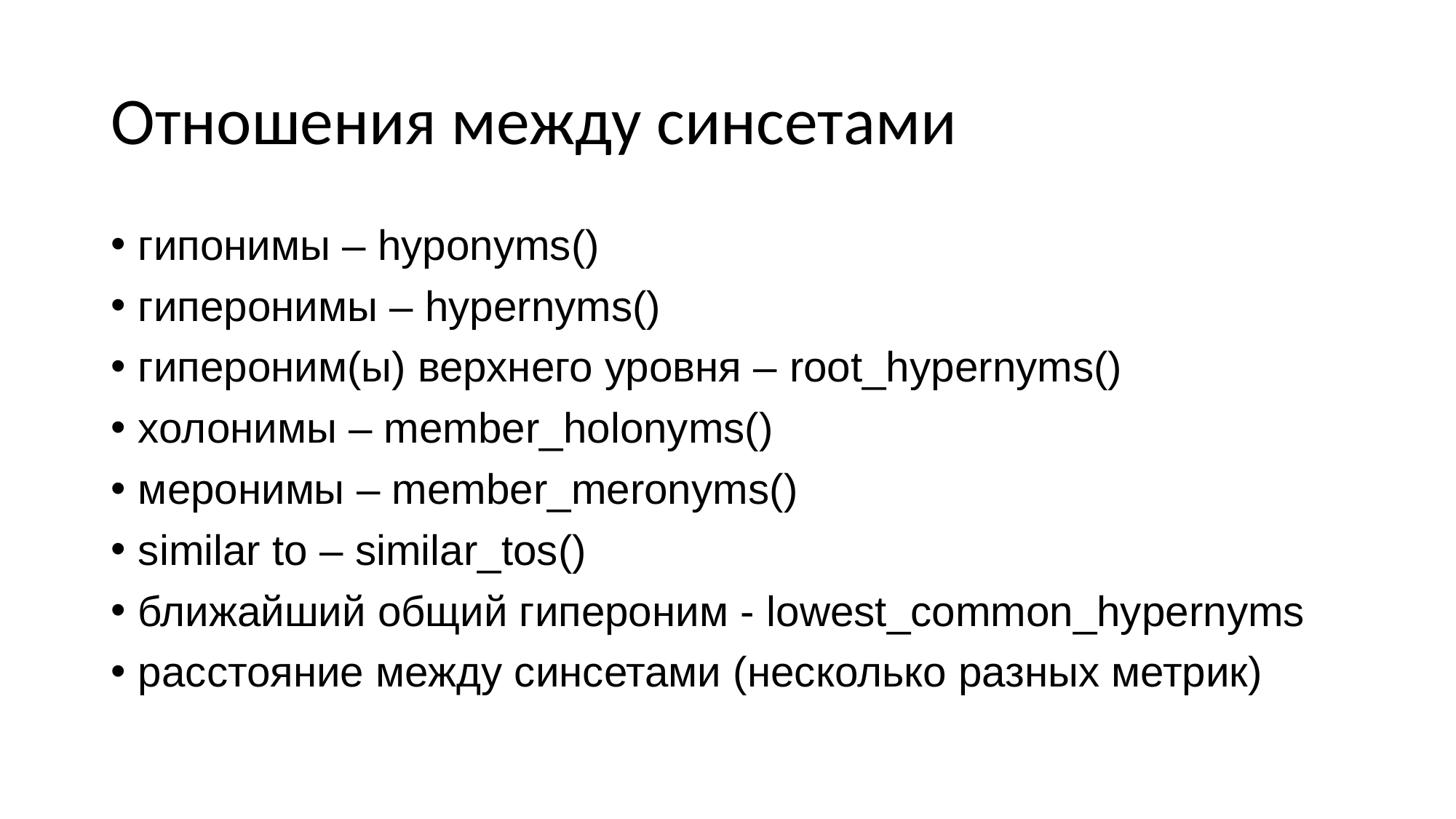

# Отношения между синсетами
гипонимы – hyponyms()
гиперонимы – hypernyms()
гипероним(ы) верхнего уровня – root_hypernyms()
холонимы – member_holonyms()
меронимы – member_meronyms()
similar to – similar_tos()
ближайший общий гипероним - lowest_common_hypernyms
расстояние между синсетами (несколько разных метрик)